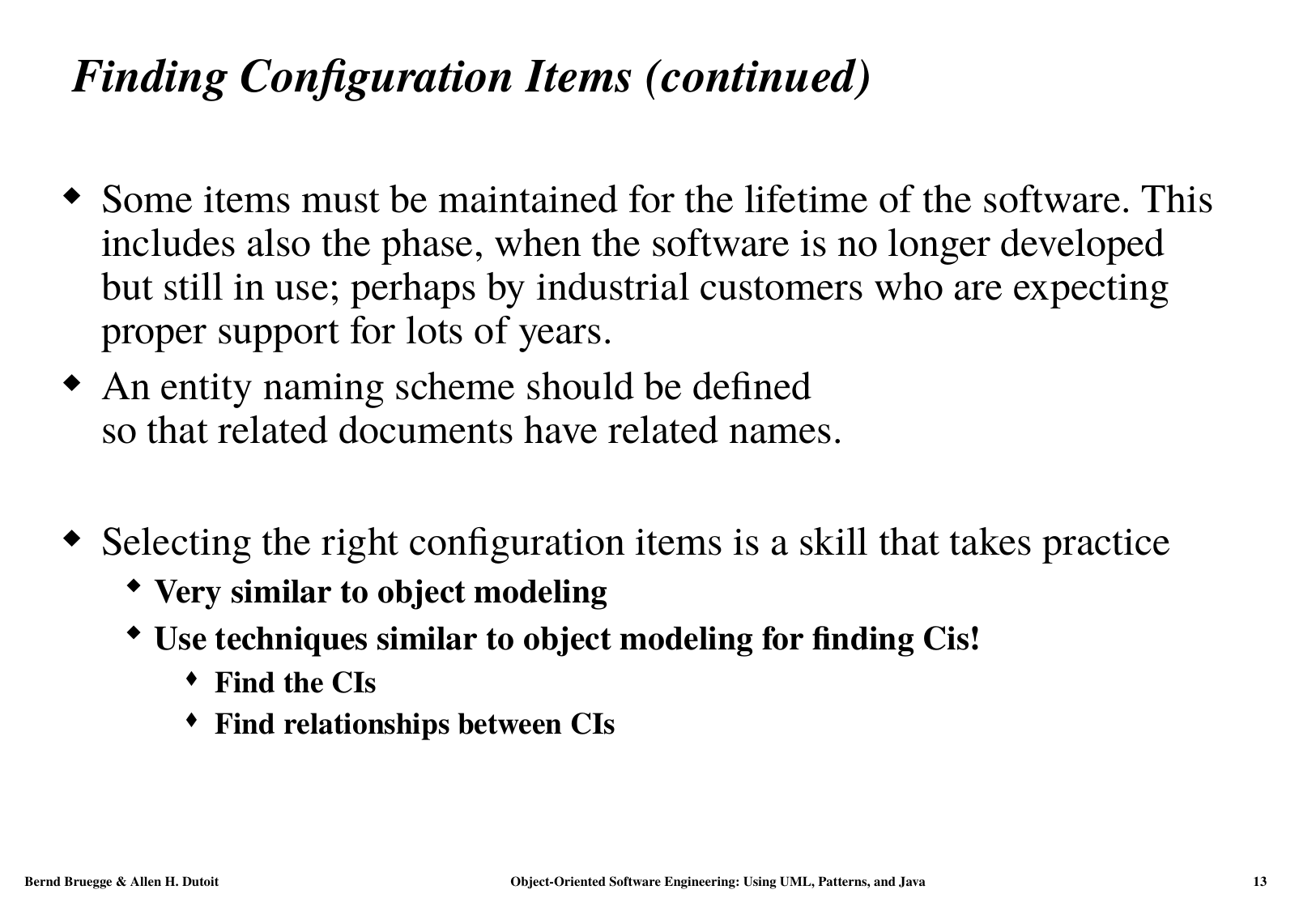

# Finding Configuration Items (continued)
Some items must be maintained for the lifetime of the software. This includes also the phase, when the software is no longer developed but still in use; perhaps by industrial customers who are expecting proper support for lots of years.
An entity naming scheme should be defined
so that related documents have related names.

Selecting the right configuration items is a skill that takes practice
Very similar to object modeling
Use techniques similar to object modeling for finding Cis!
Find the CIs
Find relationships between CIs